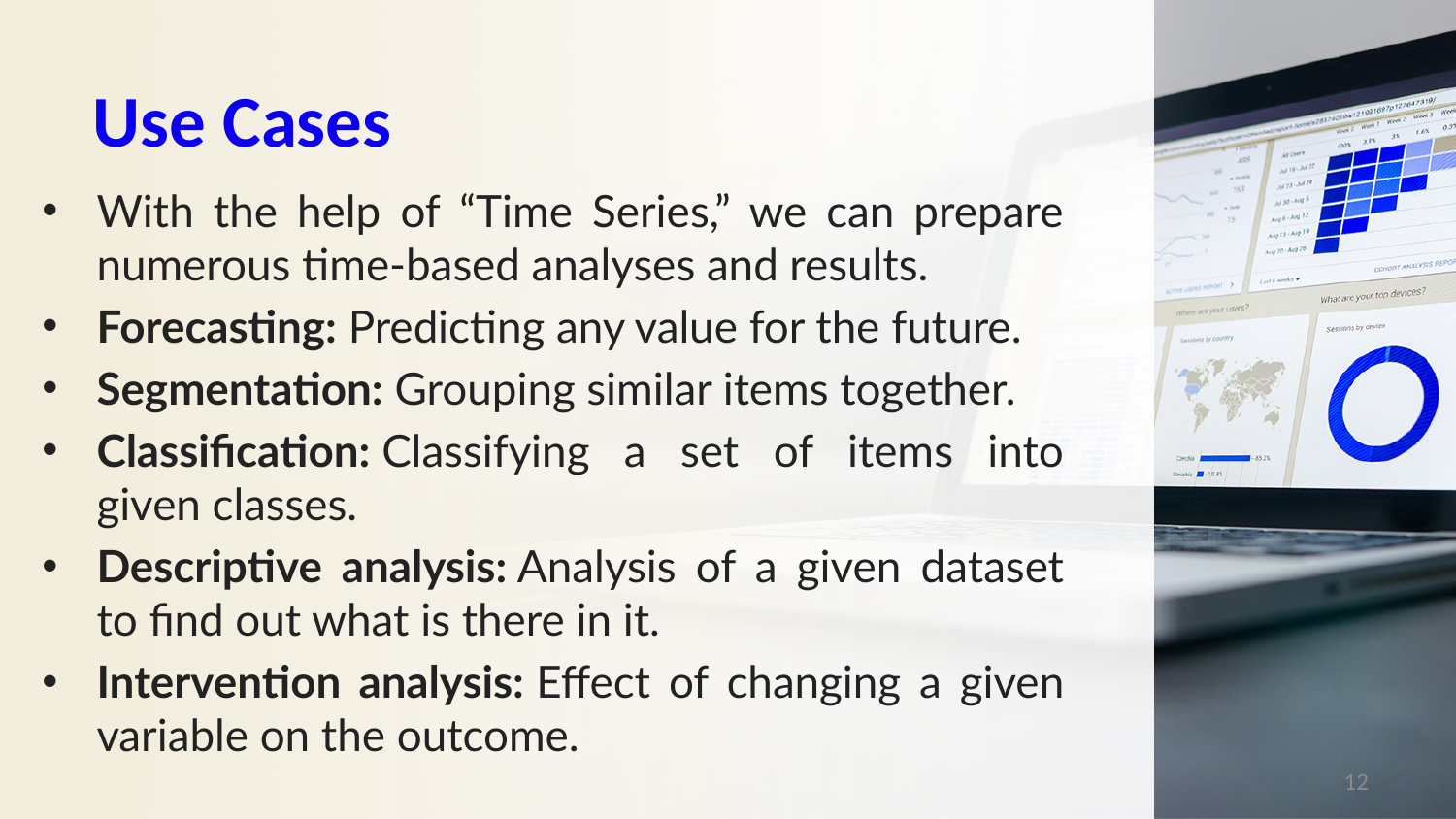

# Use Cases
With the help of “Time Series,” we can prepare numerous time-based analyses and results.
Forecasting: Predicting any value for the future.
Segmentation: Grouping similar items together.
Classification: Classifying a set of items into given classes.
Descriptive analysis: Analysis of a given dataset to find out what is there in it.
Intervention analysis: Effect of changing a given variable on the outcome.

12